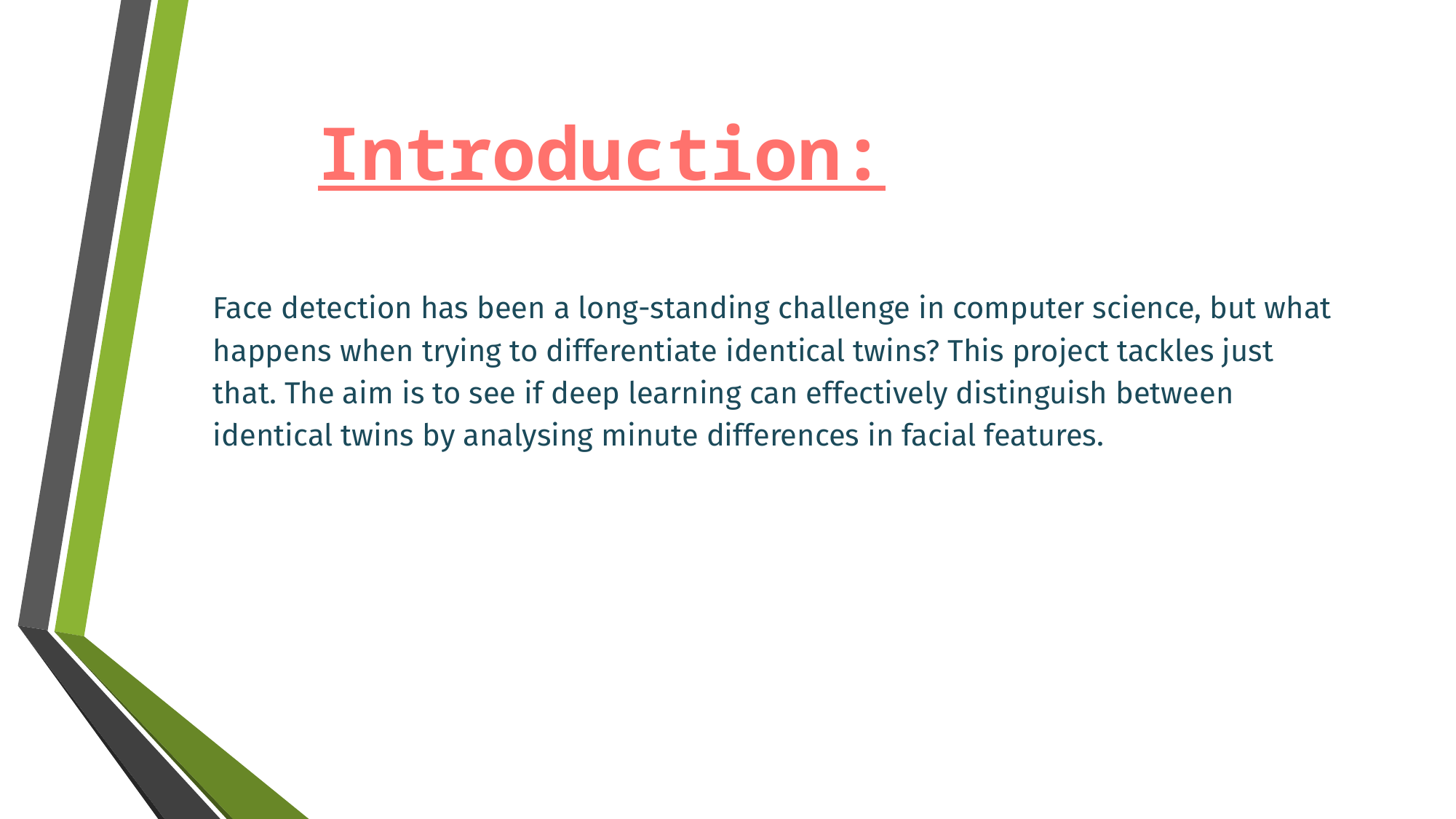

Introduction:
Face detection has been a long-standing challenge in computer science, but what happens when trying to differentiate identical twins? This project tackles just that. The aim is to see if deep learning can effectively distinguish between identical twins by analysing minute differences in facial features.